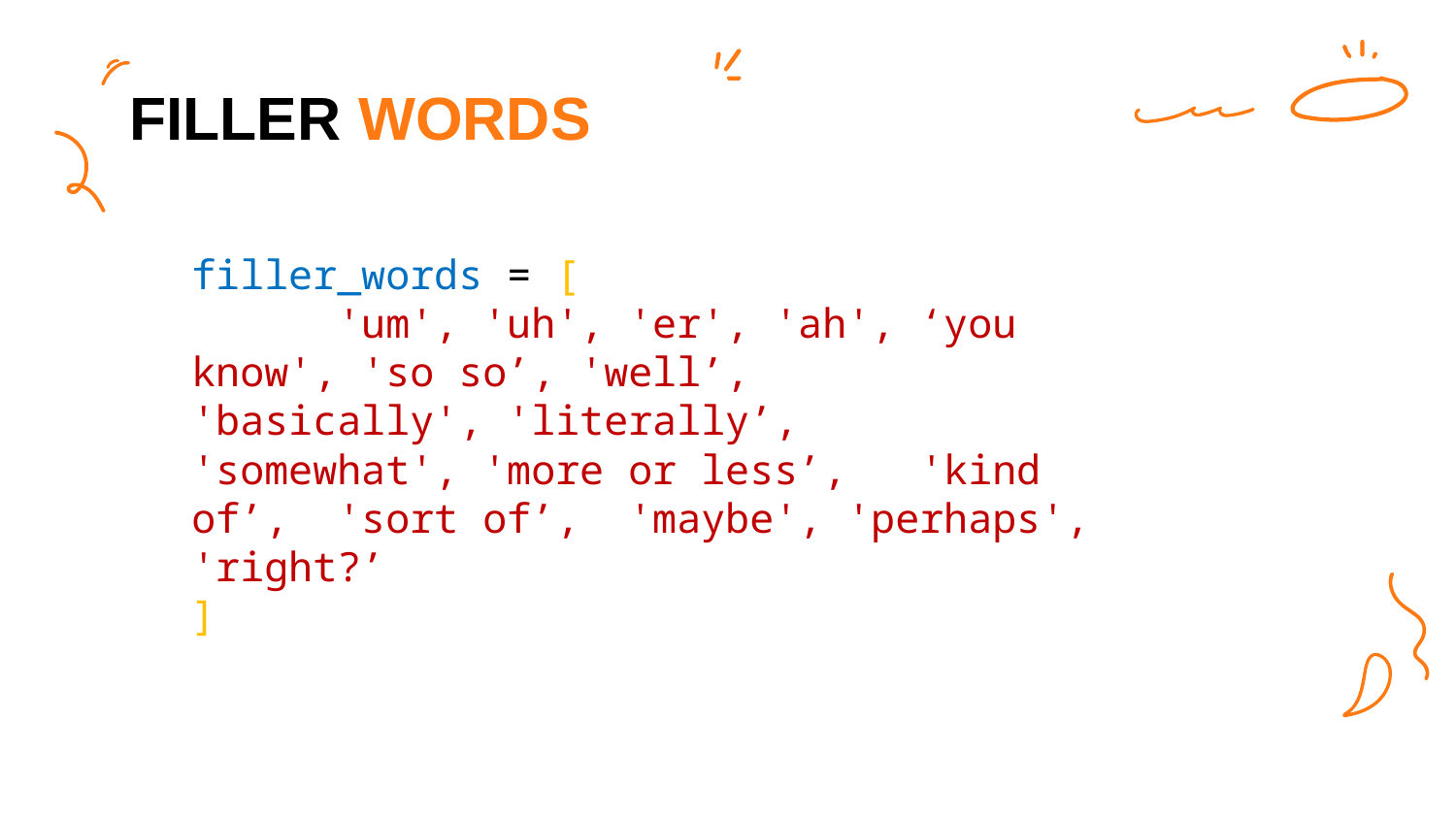

# FILLER WORDS

filler_words = [
      'um', 'uh', 'er', 'ah', ‘you 	 know', 'so so’, 'well’, 	'basically', 'literally’, 	'somewhat', 'more or less’, 	'kind of’, 	'sort of’, 	'maybe', 'perhaps', 'right?’
]